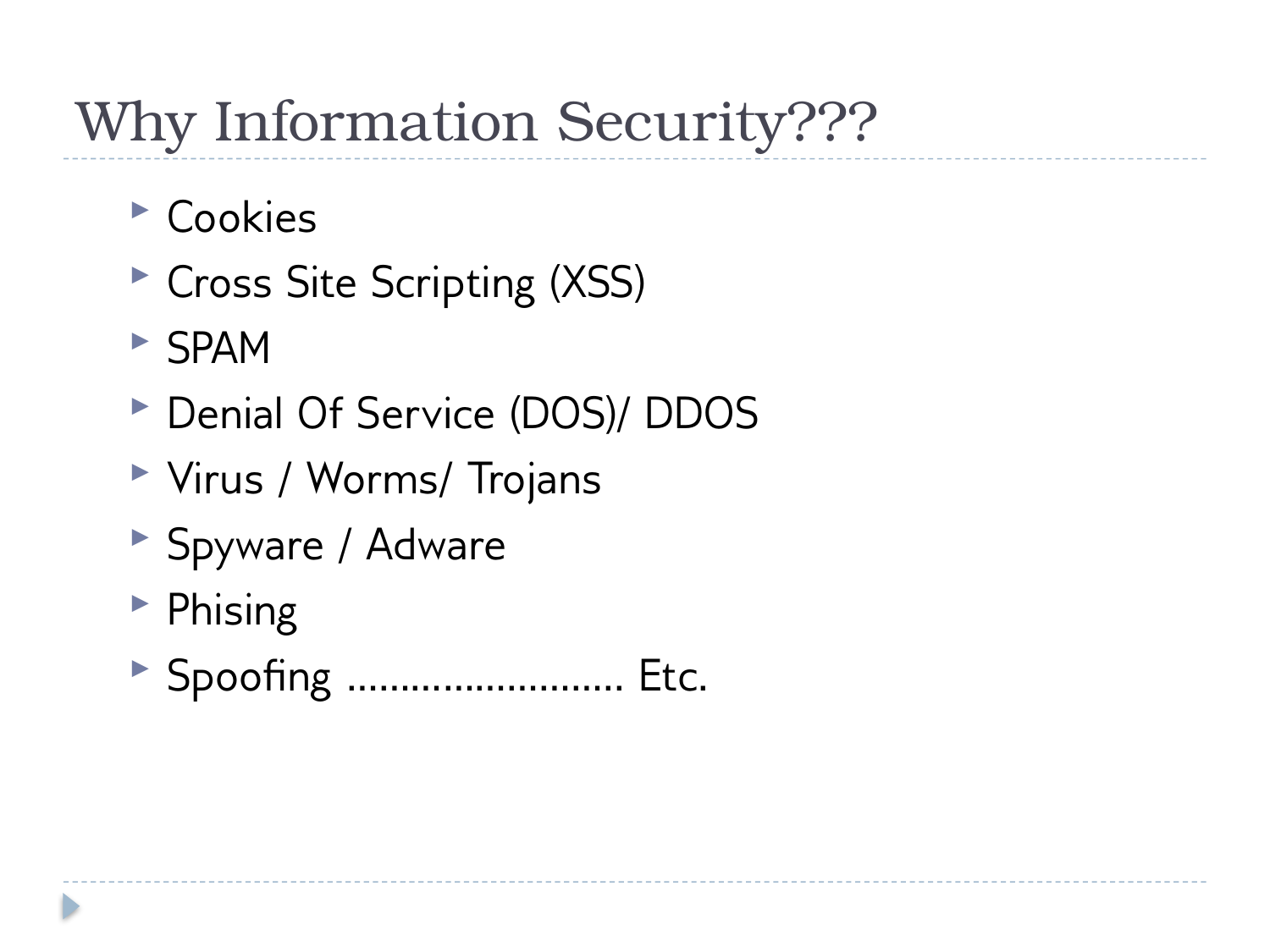

# Why Information Security???
Cookies
Cross Site Scripting (XSS)
SPAM
Denial Of Service (DOS)/ DDOS
Virus / Worms/ Trojans
Spyware / Adware
Phising
Spoofing …………………….. Etc.